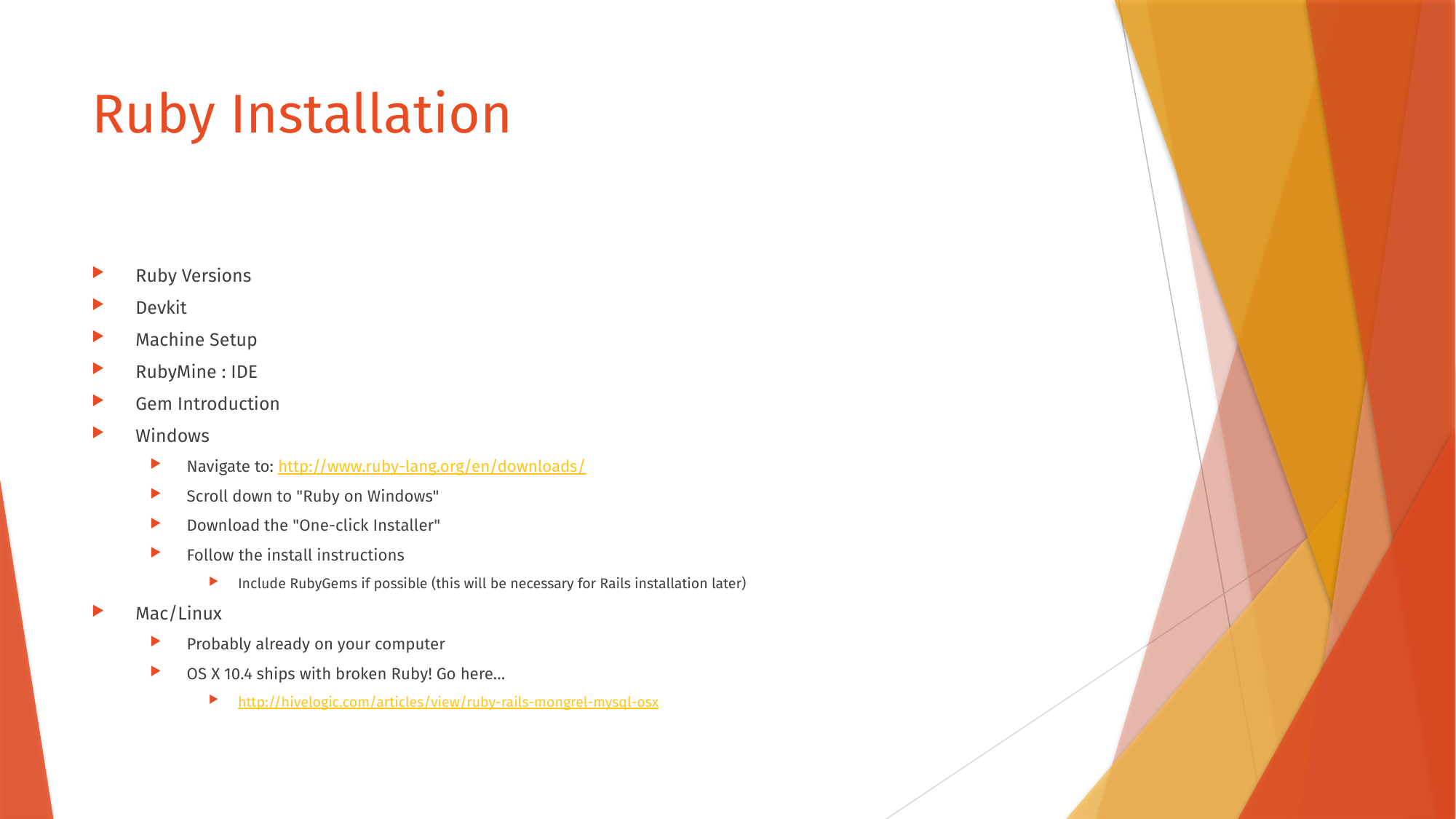

# Ruby Installation
Ruby Versions
Devkit
Machine Setup
RubyMine : IDE
Gem Introduction
Windows
Navigate to: http://www.ruby-lang.org/en/downloads/
Scroll down to "Ruby on Windows"
Download the "One-click Installer"
Follow the install instructions
Include RubyGems if possible (this will be necessary for Rails installation later)
Mac/Linux
Probably already on your computer
OS X 10.4 ships with broken Ruby! Go here…
http://hivelogic.com/articles/view/ruby-rails-mongrel-mysql-osx